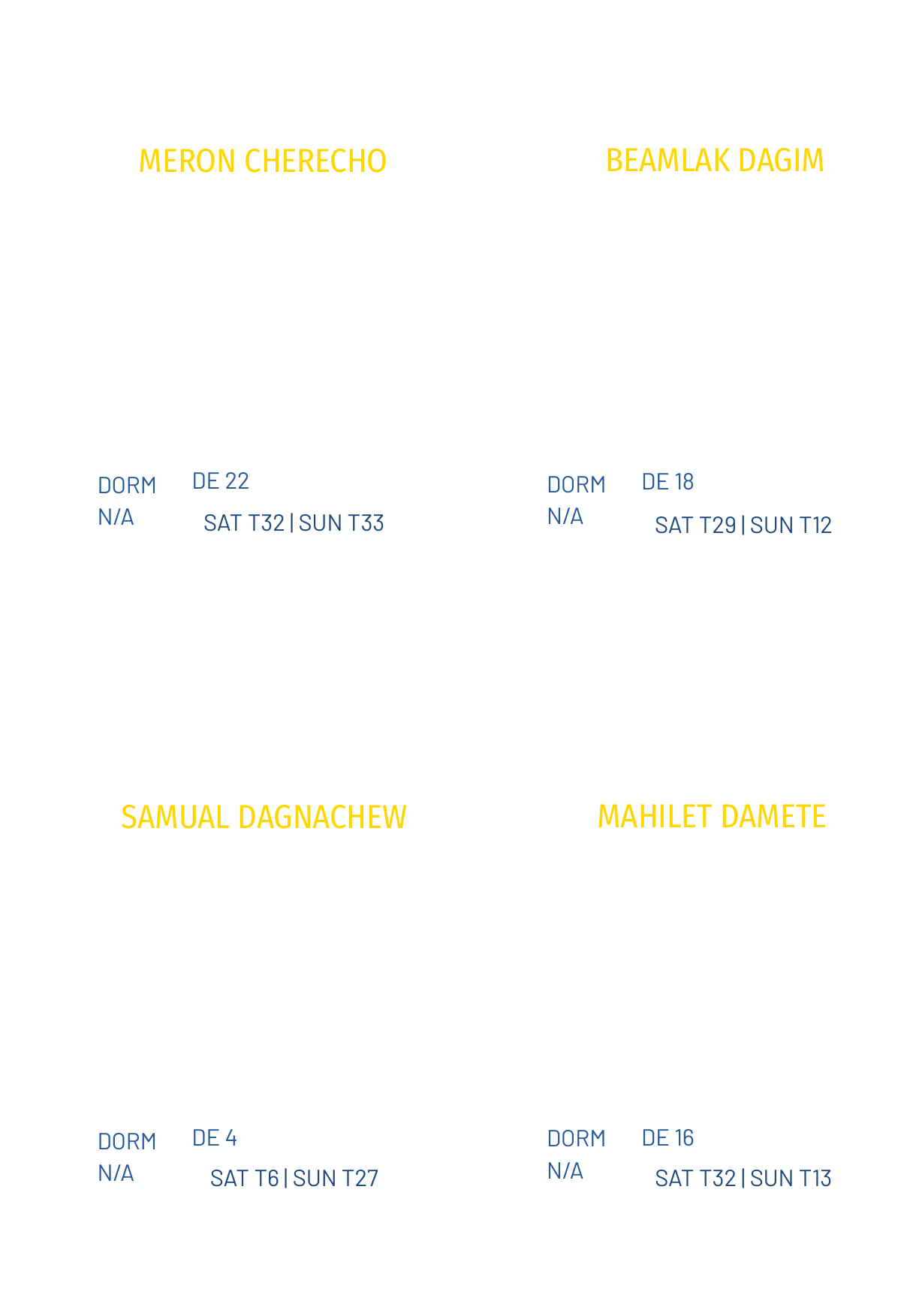

BEAMLAK DAGIM
MERON CHERECHO
NEW
ATLANTA CAMPUS MINISTRY
PARTICIPANT
PARTICIPANT
DE 22
DE 18
DORM
DORM
N/A
N/A
SAT T32 | SUN T33
SAT T29 | SUN T12
MAHILET DAMETE
SAMUAL DAGNACHEW
NEW
ATLANTA CAMPUS MINISTRY
PARTICIPANT
PARTICIPANT
DE 4
DE 16
DORM
DORM
N/A
N/A
SAT T6 | SUN T27
SAT T32 | SUN T13